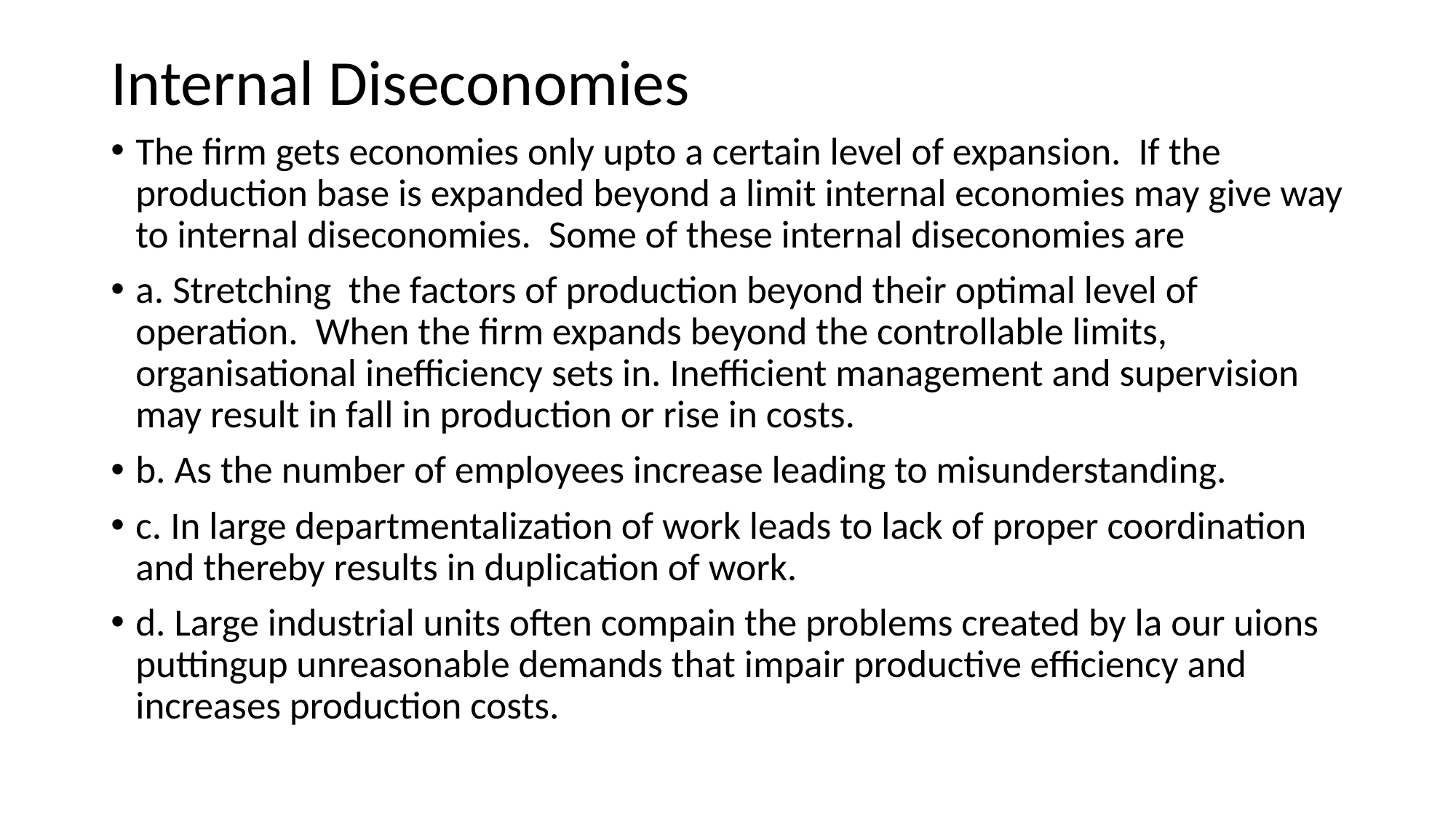

# Internal Diseconomies
The firm gets economies only upto a certain level of expansion.  If the production base is expanded beyond a limit internal economies may give way to internal diseconomies.  Some of these internal diseconomies are
a. Stretching  the factors of production beyond their optimal level of operation.  When the firm expands beyond the controllable limits, organisational inefficiency sets in. Inefficient management and supervision may result in fall in production or rise in costs.
b. As the number of employees increase leading to misunderstanding.
c. In large departmentalization of work leads to lack of proper coordination and thereby results in duplication of work.
d. Large industrial units often compain the problems created by la our uions puttingup unreasonable demands that impair productive efficiency and increases production costs.